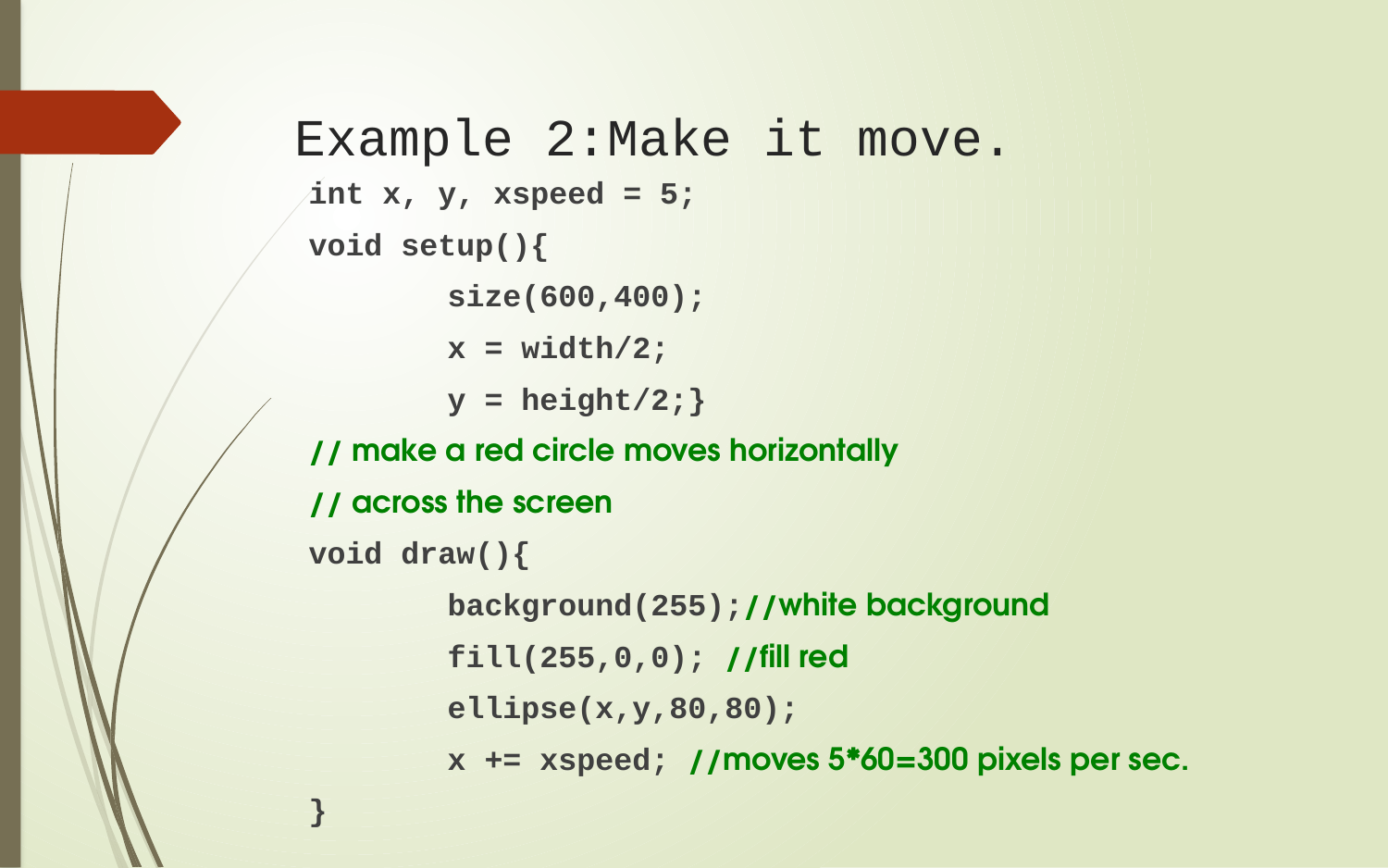

Example 2:Make it move.
int x, y, xspeed = 5;
void setup(){
	size(600,400);
	x = width/2;
	y = height/2;}
// make a red circle moves horizontally
// across the screen
void draw(){
	background(255);//white background
	fill(255,0,0); //fill red
	ellipse(x,y,80,80);
	x += xspeed; //moves 5*60=300 pixels per sec.
}